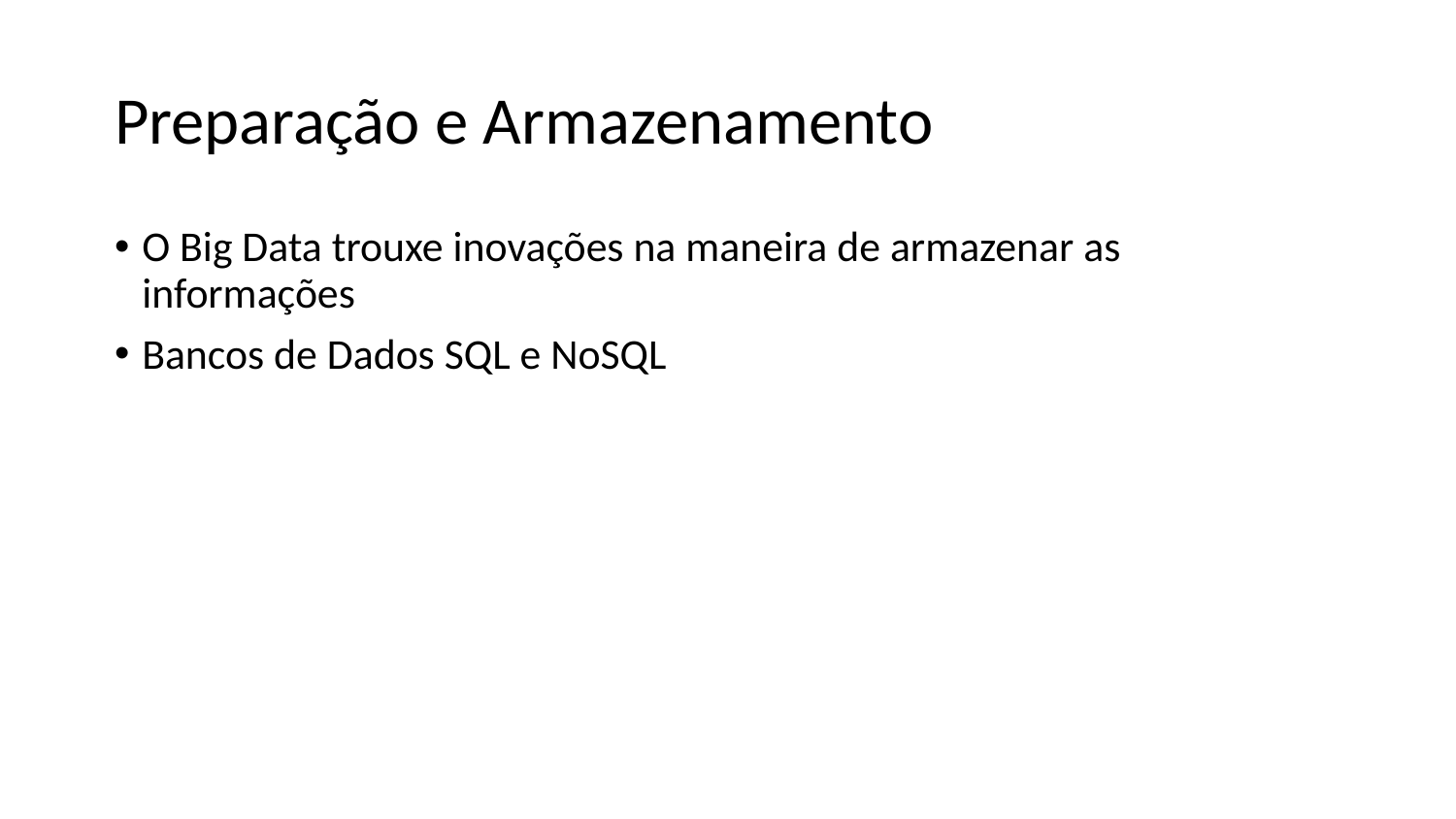

# Preparação e Armazenamento
O Big Data trouxe inovações na maneira de armazenar as informações
Bancos de Dados SQL e NoSQL